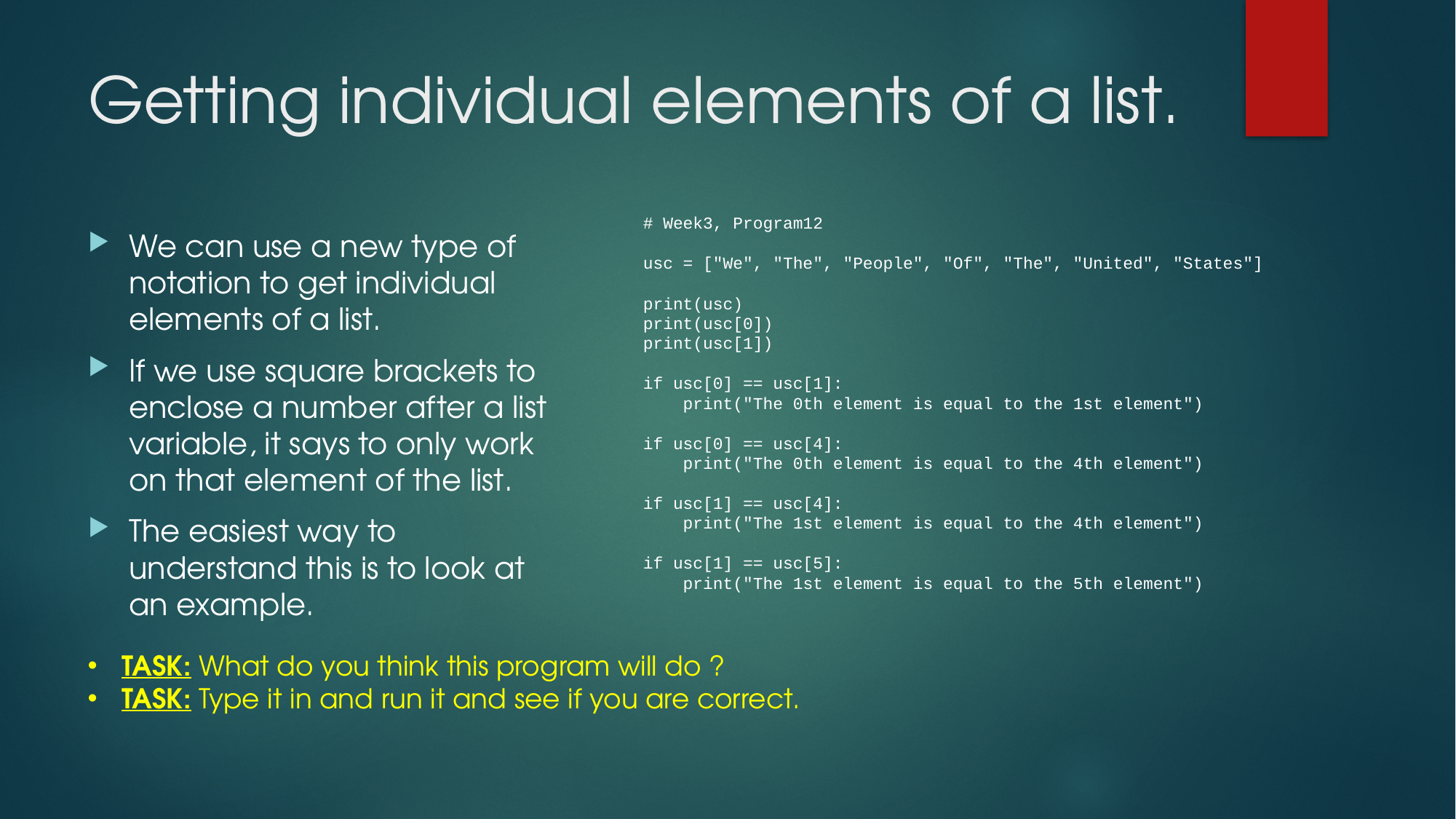

# Getting individual elements of a list.
# Week3, Program12

usc = ["We", "The", "People", "Of", "The", "United", "States"]

print(usc)
print(usc[0])
print(usc[1])

if usc[0] == usc[1]:
    print("The 0th element is equal to the 1st element")

if usc[0] == usc[4]:
    print("The 0th element is equal to the 4th element")

if usc[1] == usc[4]:
    print("The 1st element is equal to the 4th element")

if usc[1] == usc[5]:
    print("The 1st element is equal to the 5th element")
We can use a new type of notation to get individual elements of a list.
If we use square brackets to enclose a number after a list variable, it says to only work on that element of the list.
The easiest way to understand this is to look at an example.
TASK: What do you think this program will do ?
TASK: Type it in and run it and see if you are correct.